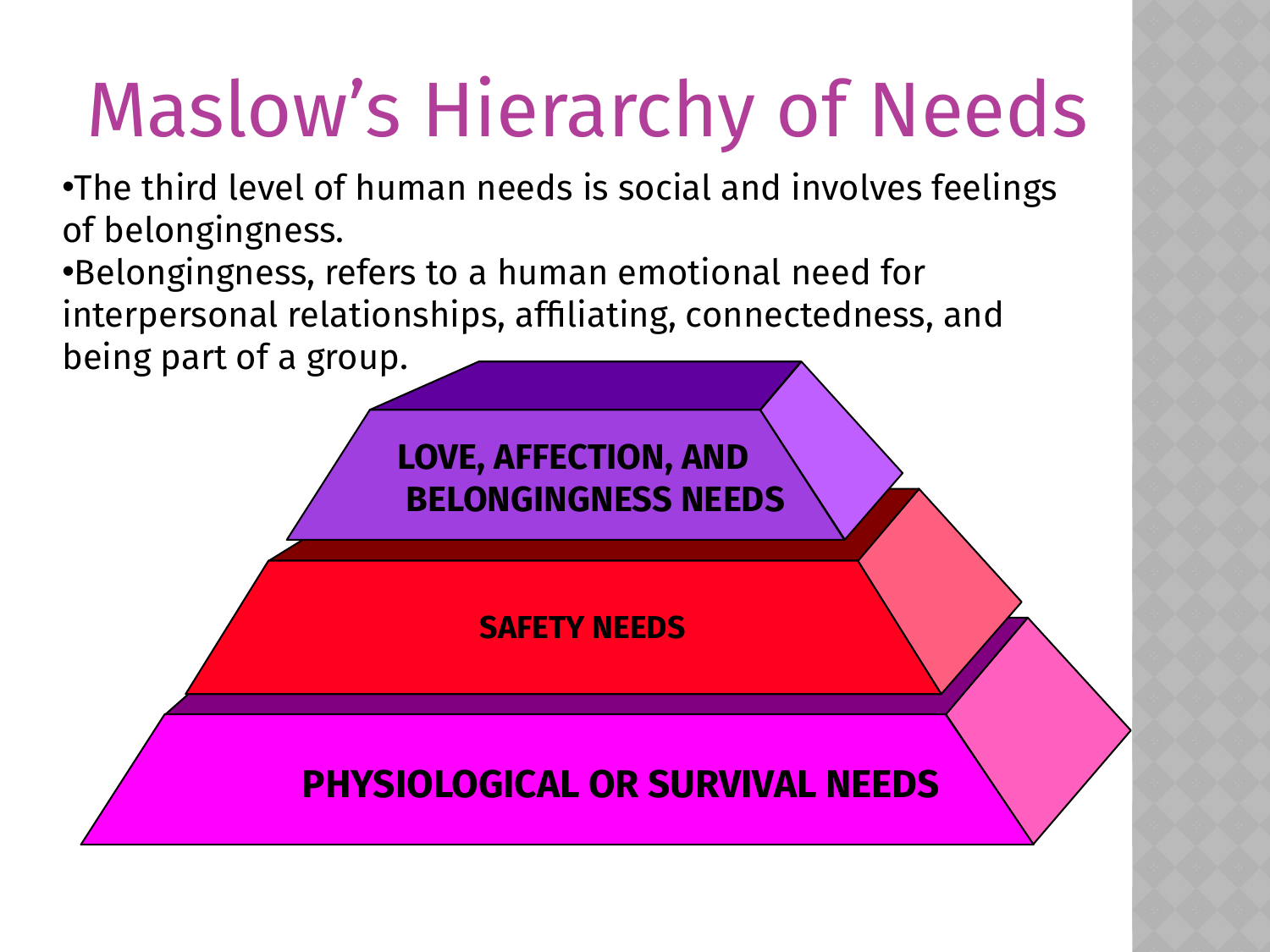

Maslow’s Hierarchy of Needs
The third level of human needs is social and involves feelings of belongingness.
Belongingness, refers to a human emotional need for interpersonal relationships, affiliating, connectedness, and being part of a group.

LOVE, AFFECTION, AND
 BELONGINGNESS NEEDS

SAFETY NEEDS

PHYSIOLOGICAL OR SURVIVAL NEEDS